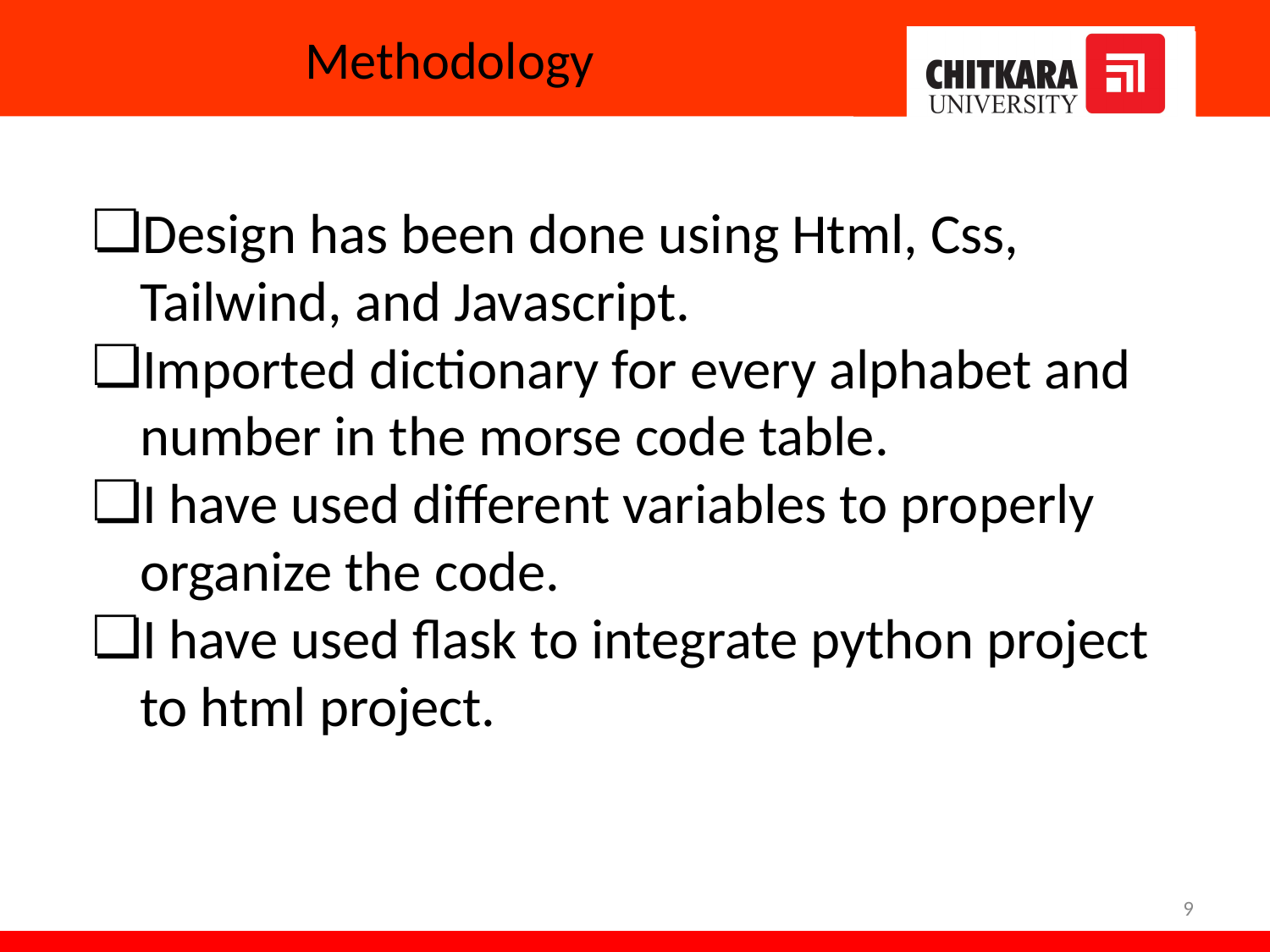

# Methodology
Design has been done using Html, Css, Tailwind, and Javascript.
Imported dictionary for every alphabet and number in the morse code table.
I have used different variables to properly organize the code.
I have used flask to integrate python project to html project.

9